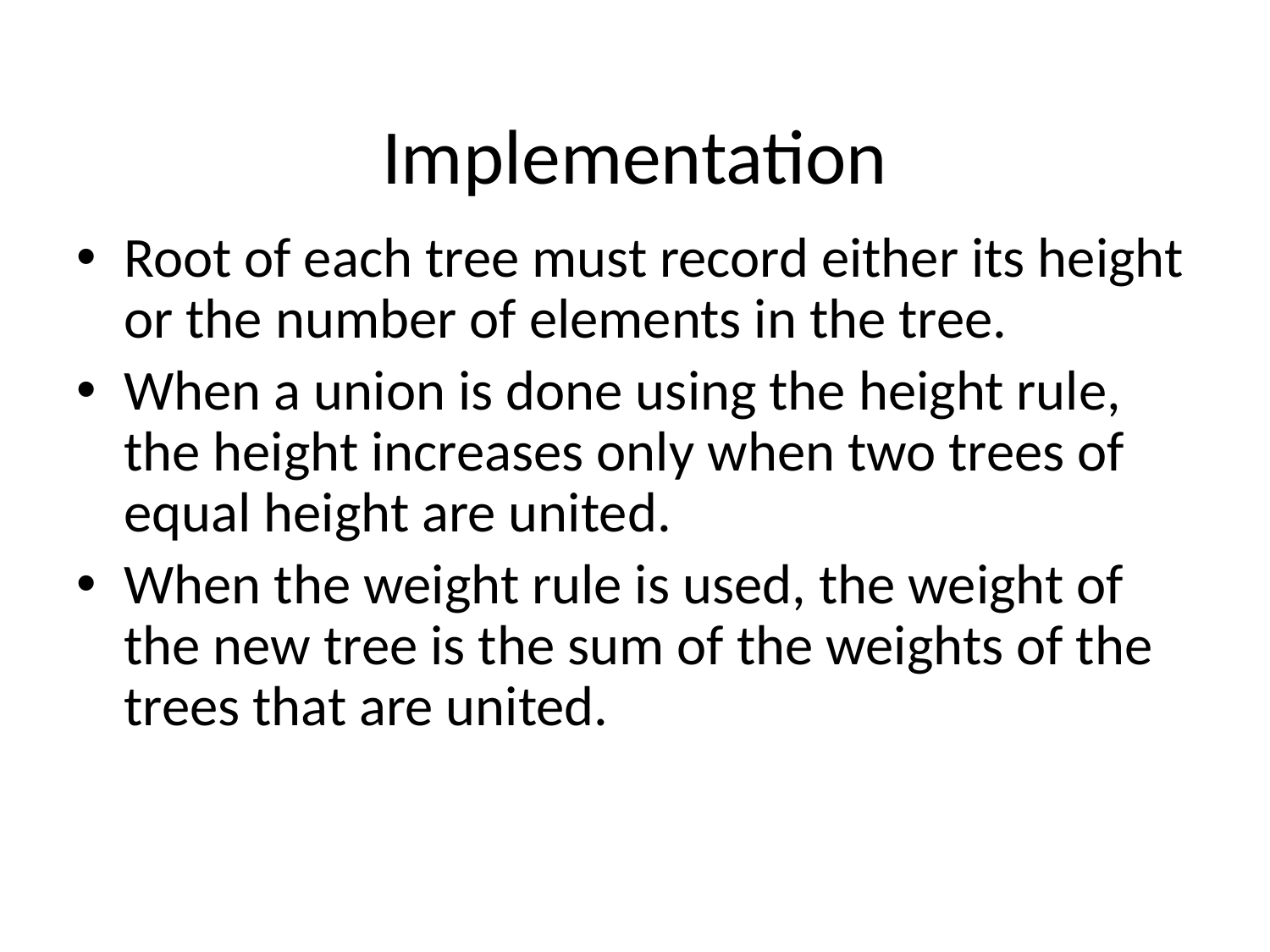

# Implementation
Root of each tree must record either its height or the number of elements in the tree.
When a union is done using the height rule, the height increases only when two trees of equal height are united.
When the weight rule is used, the weight of the new tree is the sum of the weights of the trees that are united.